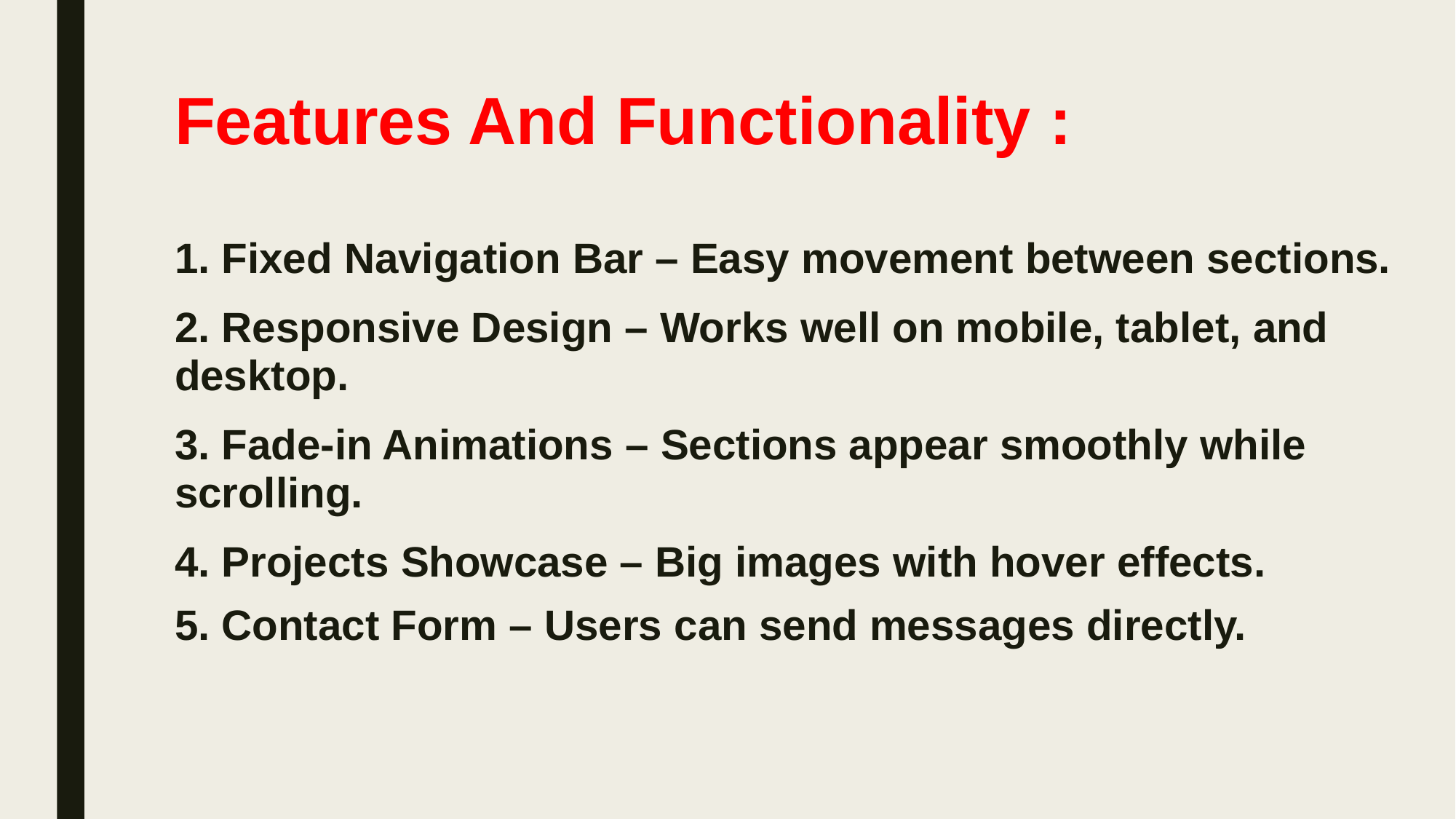

# Features And Functionality :
1. Fixed Navigation Bar – Easy movement between sections.
2. Responsive Design – Works well on mobile, tablet, and desktop.
3. Fade-in Animations – Sections appear smoothly while scrolling.
4. Projects Showcase – Big images with hover effects.
5. Contact Form – Users can send messages directly.